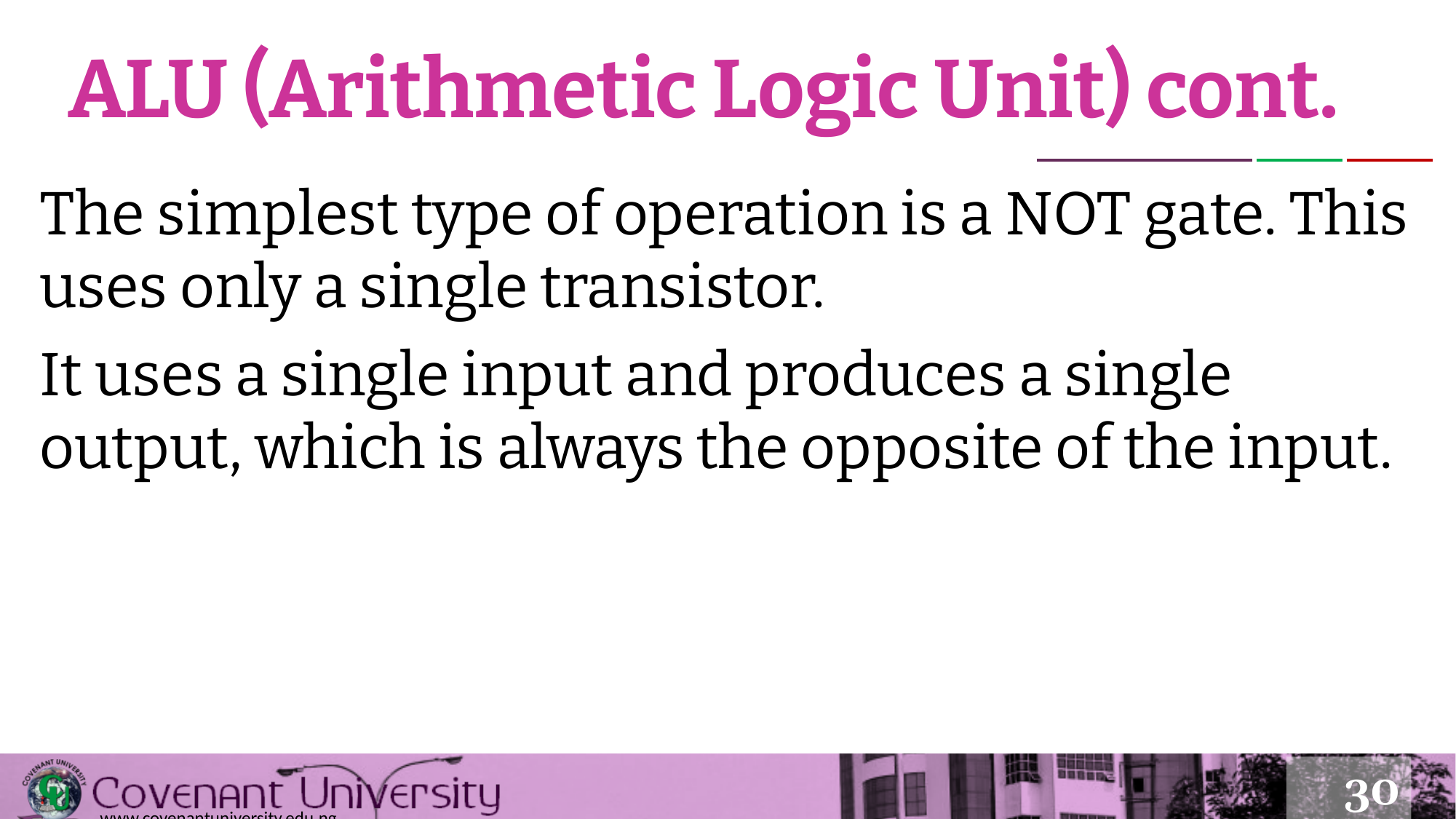

# ALU (Arithmetic Logic Unit) cont.
The simplest type of operation is a NOT gate. This uses only a single transistor.
It uses a single input and produces a single output, which is always the opposite of the input.